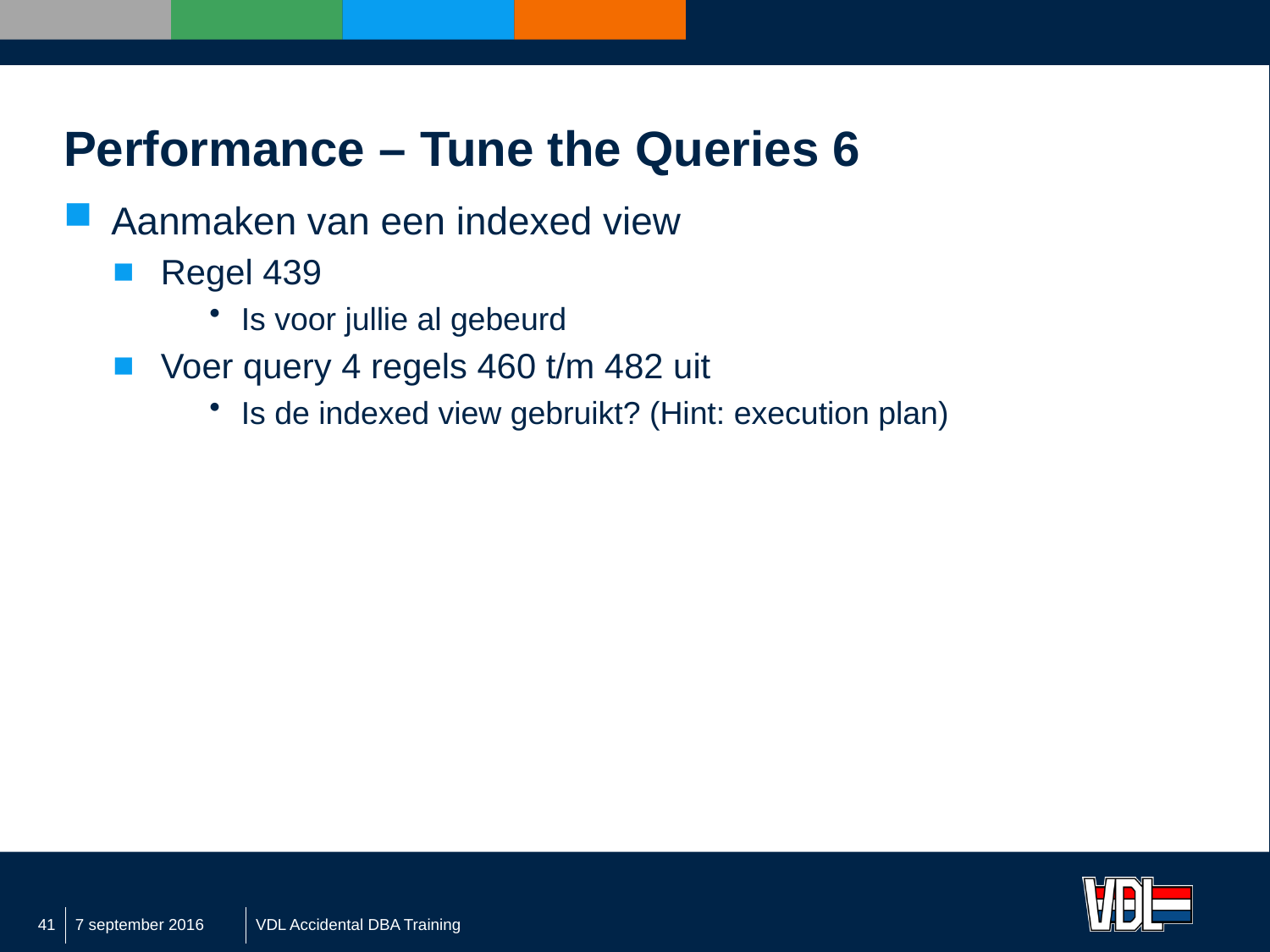

# Performance – Tune the Queries 6
Aanmaken van een indexed view
Regel 439
Is voor jullie al gebeurd
Voer query 4 regels 460 t/m 482 uit
Is de indexed view gebruikt? (Hint: execution plan)

41
7 september 2016
VDL Accidental DBA Training